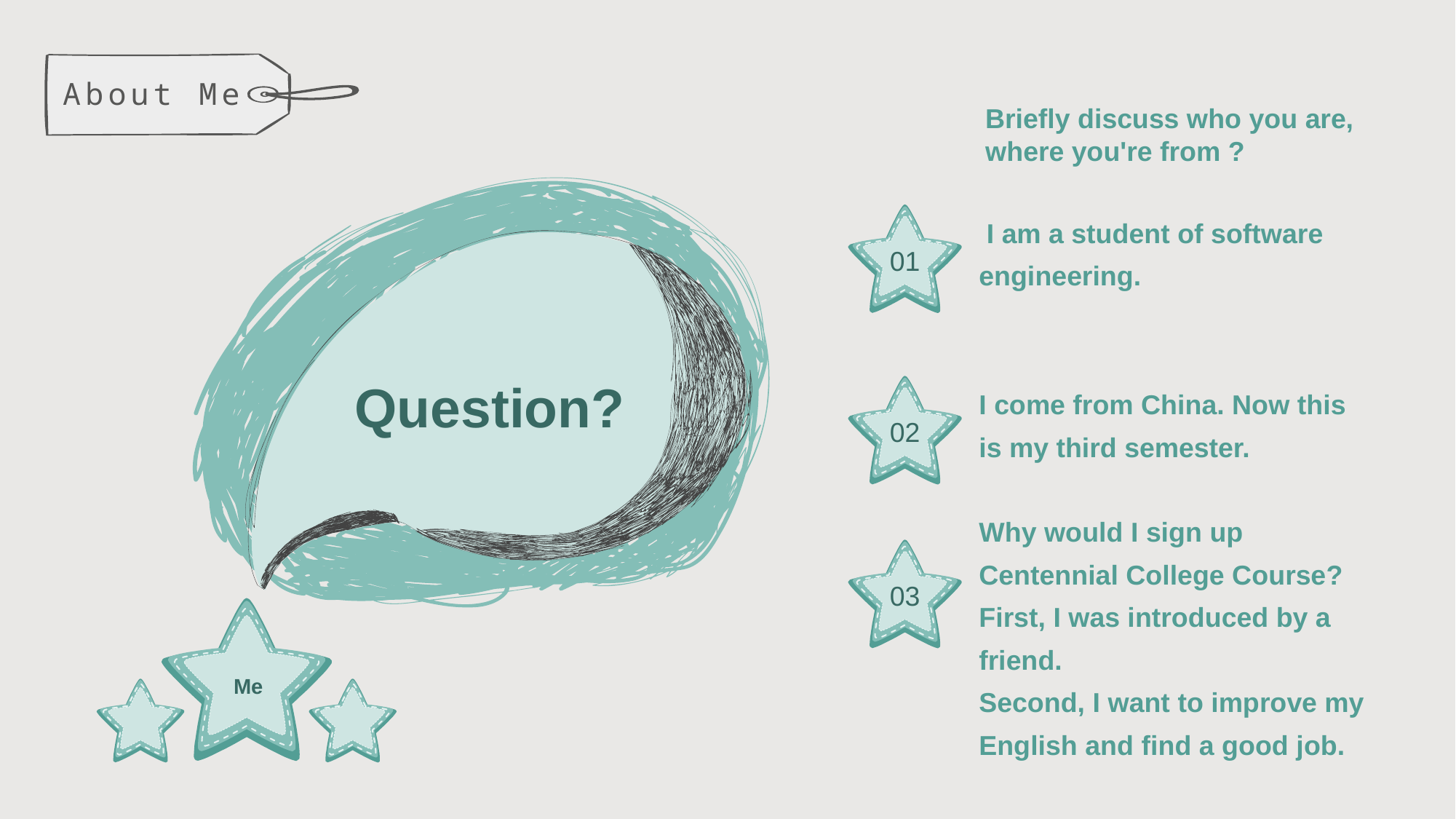

About Me
Briefly discuss who you are, where you're from ?

 I am a student of software engineering.

01
Question?
I come from China. Now this is my third semester.

02
Why would I sign up
Centennial College Course?
First, I was introduced by a friend.
Second, I want to improve my English and find a good job.

03

Me